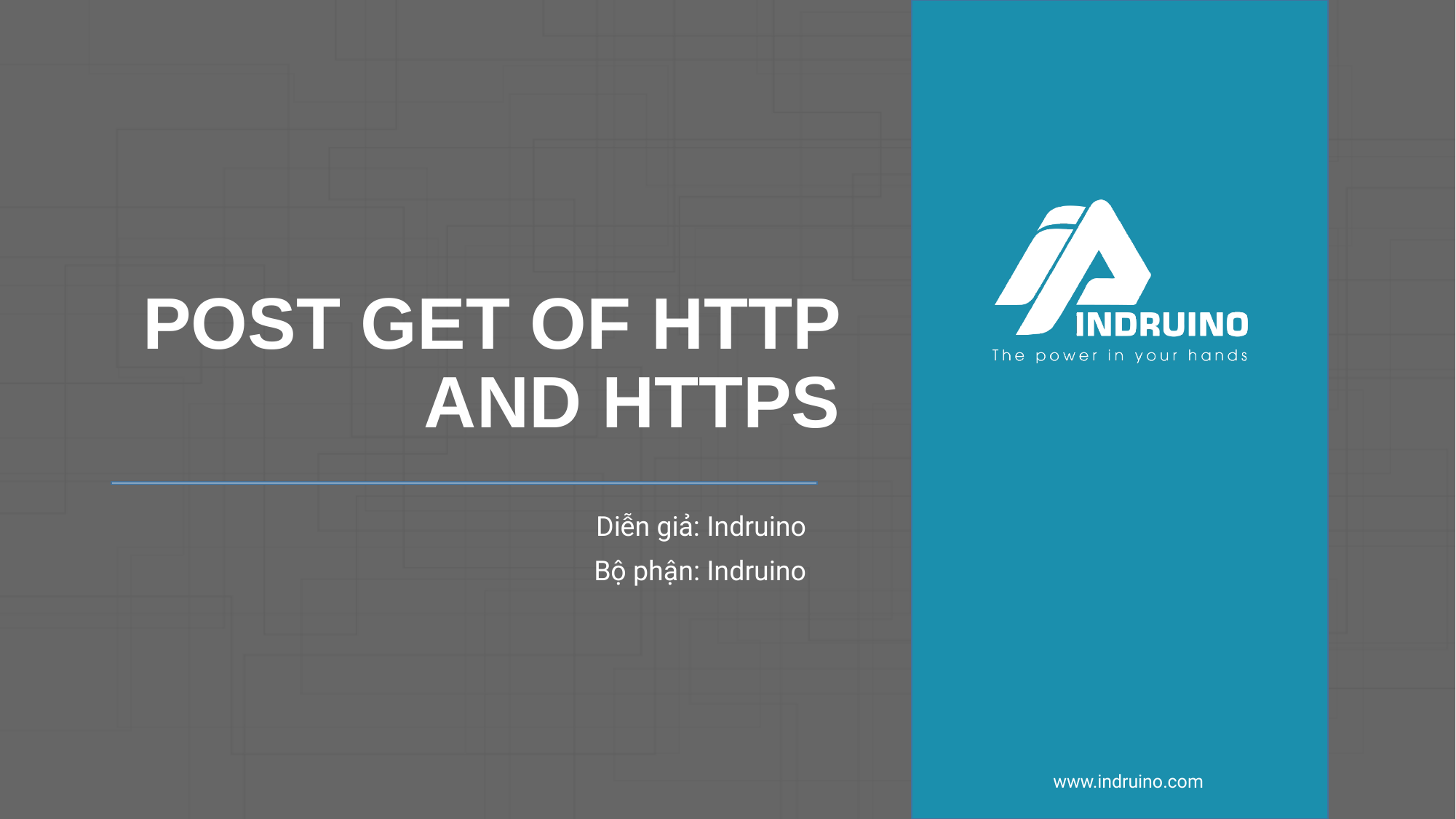

# POST GET OF HTTP AND HTTPS
www.indruino.com